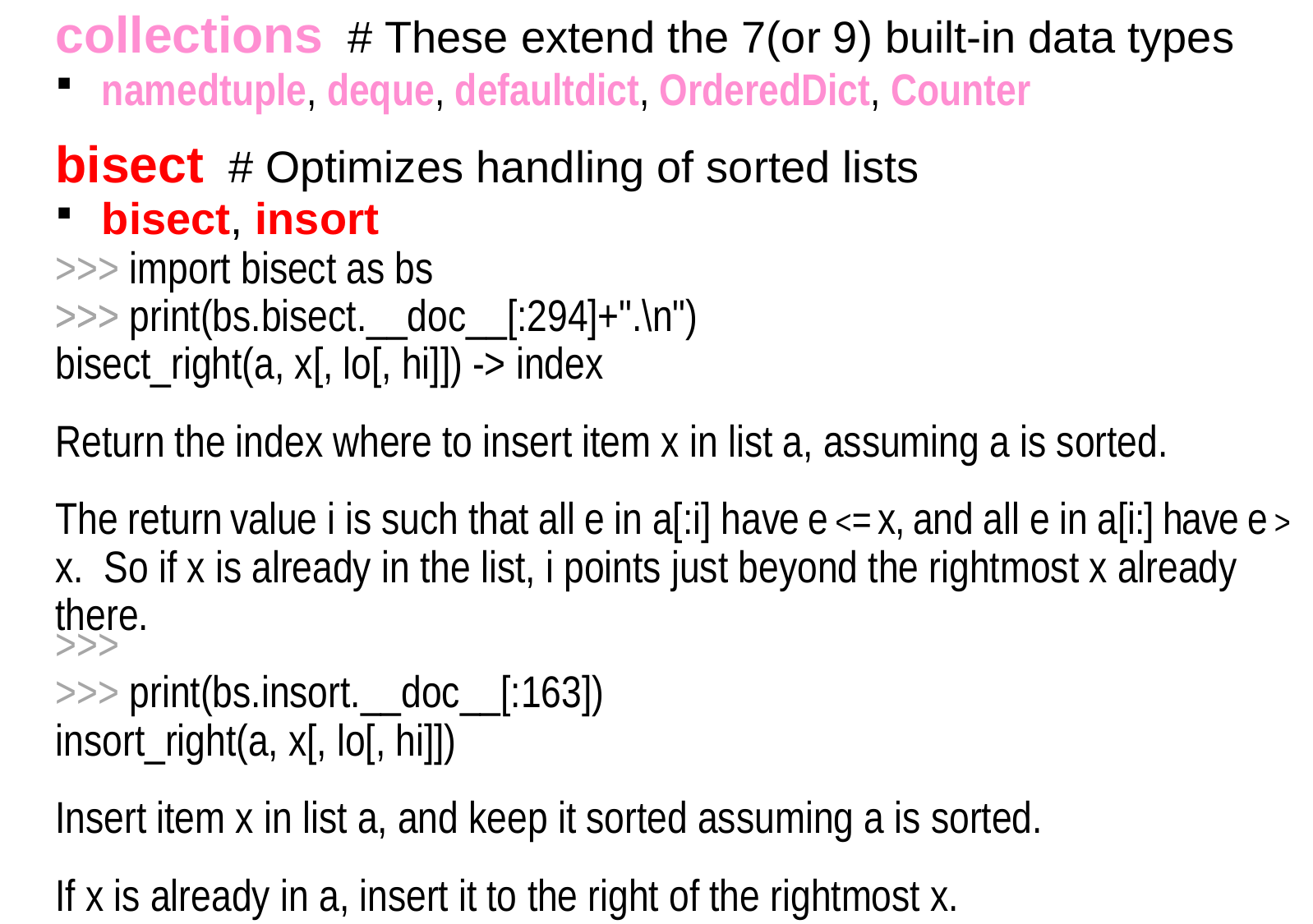

collections  # These extend the 7(or 9) built-in data types
namedtuple, deque, defaultdict, OrderedDict, Counter
bisect  # Optimizes handling of sorted lists
bisect, insort
>>> import bisect as bs
>>> print(bs.bisect.__doc__[:294]+".\n")
bisect_right(a, x[, lo[, hi]]) -> index

Return the index where to insert item x in list a, assuming a is sorted.

The return value i is such that all e in a[:i] have e <= x, and all e in a[i:] have e > x.  So if x is already in the list, i points just beyond the rightmost x already there.

>>> print(bs.insort.__doc__[:163])
insort_right(a, x[, lo[, hi]])

Insert item x in list a, and keep it sorted assuming a is sorted.

If x is already in a, insert it to the right of the rightmost x.
>>>

>>>

>>>